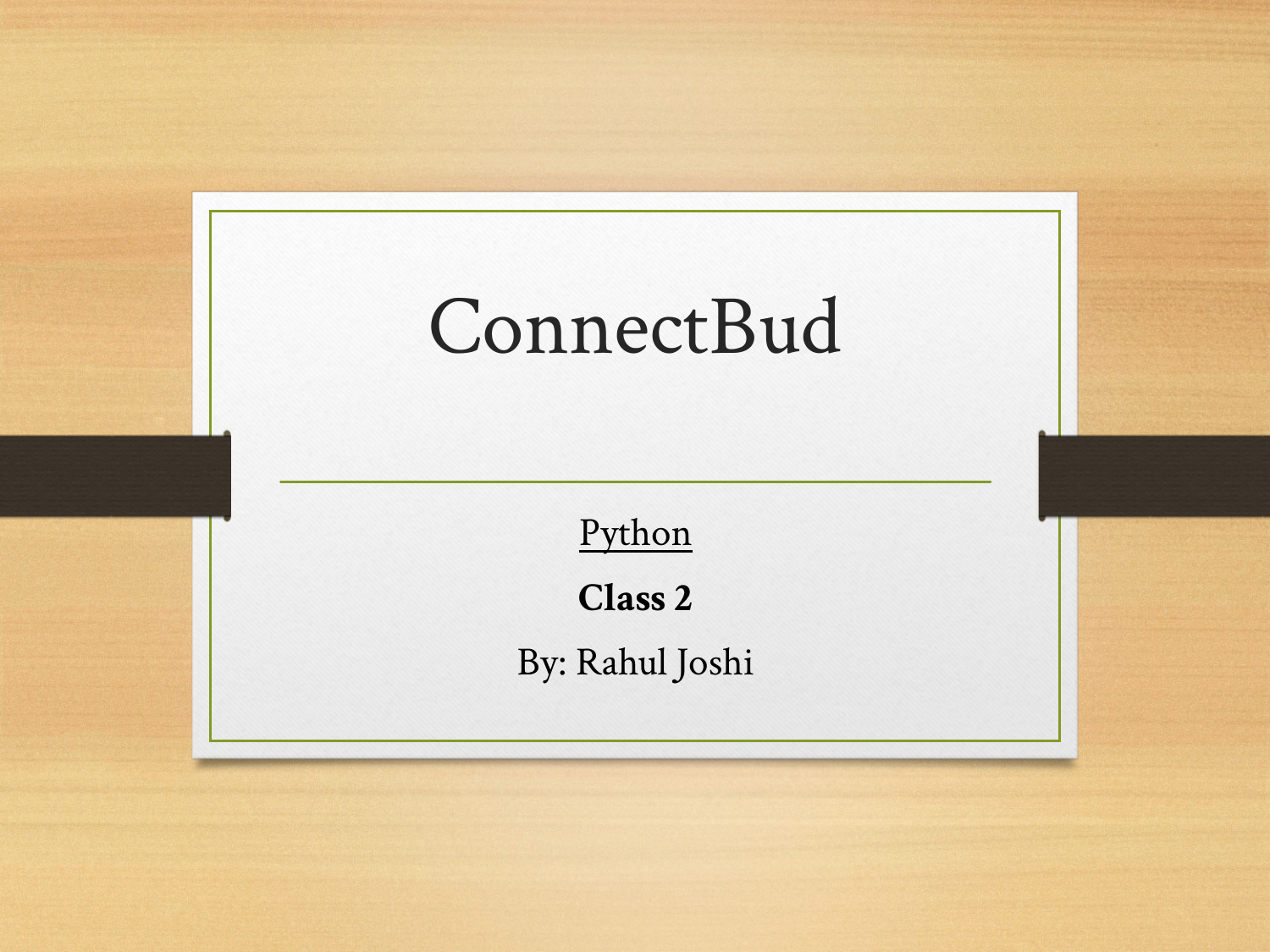

# ConnectBud
Python
Class 2
By: Rahul Joshi